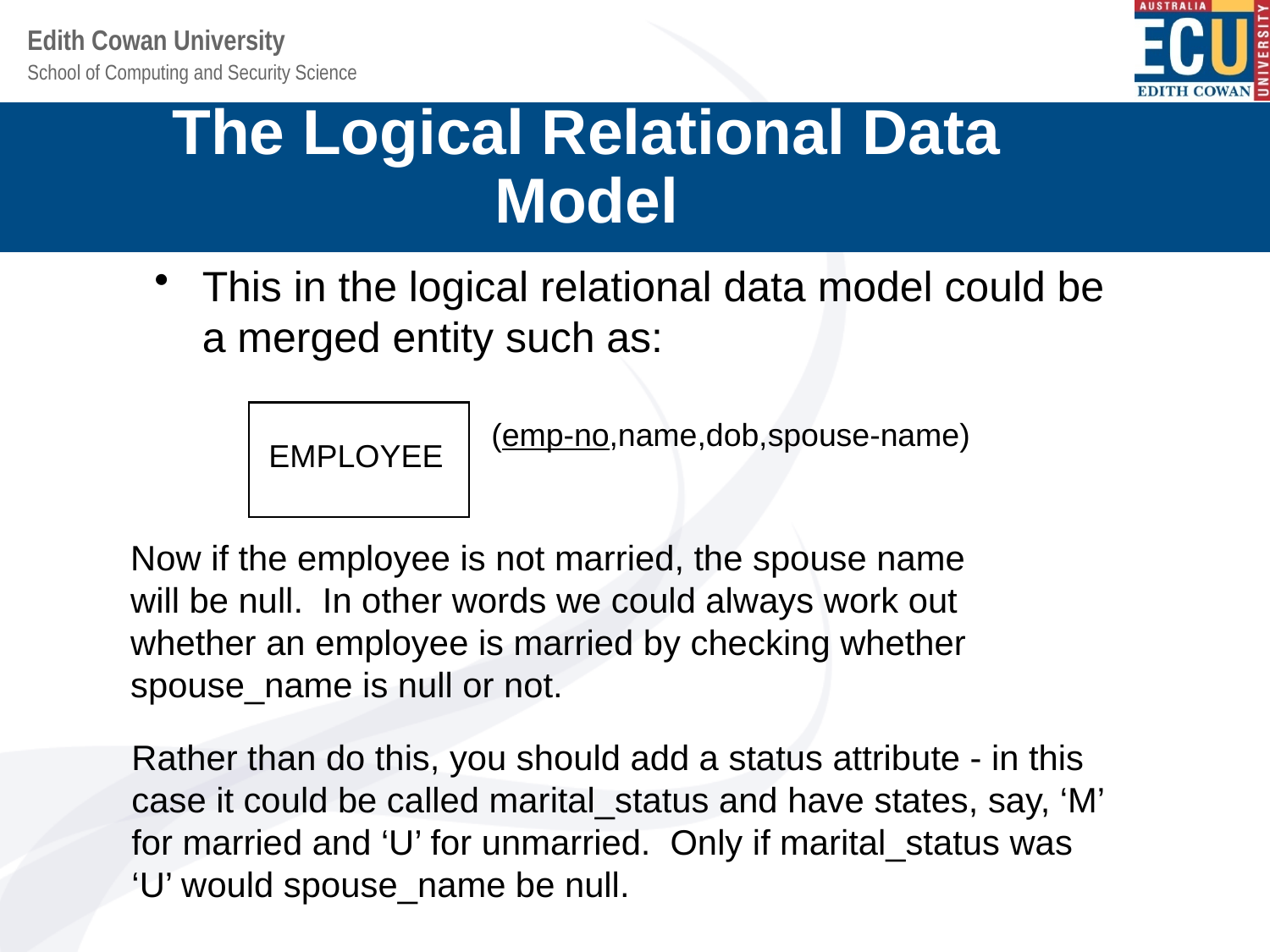

The Logical Relational Data Model
This in the logical relational data model could be a merged entity such as:

(emp-no,name,dob,spouse-name)
EMPLOYEE
Now if the employee is not married, the spouse name
will be null.  In other words we could always work out
whether an employee is married by checking whether
spouse_name is null or not.
Rather than do this, you should add a status attribute - in this
case it could be called marital_status and have states, say, ‘M’
for married and ‘U’ for unmarried.  Only if marital_status was
‘U’ would spouse_name be null.